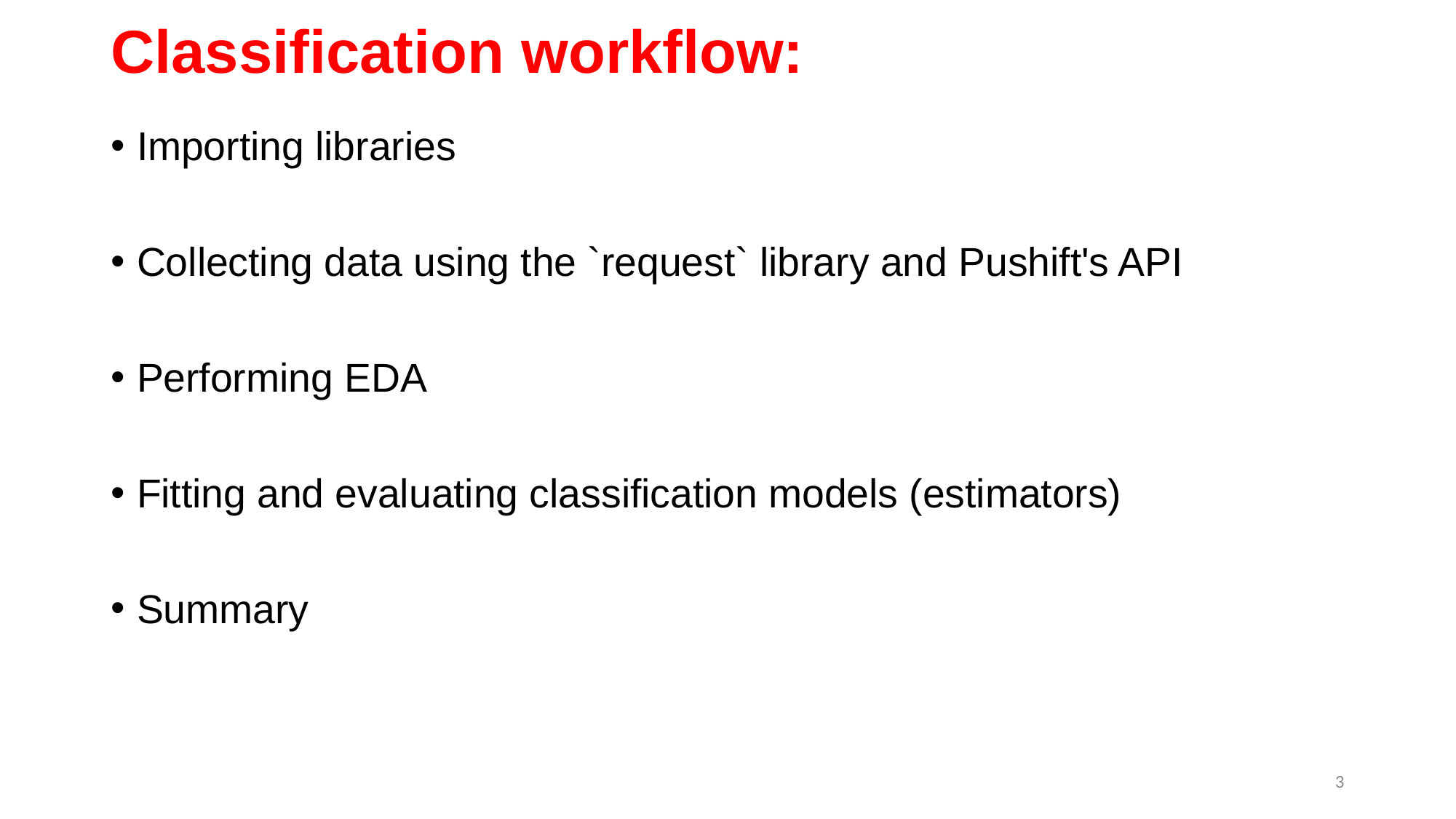

# Classification workflow:
Importing libraries

Collecting data using the `request` library and Pushift's API

Performing EDA

Fitting and evaluating classification models (estimators)

Summary
3